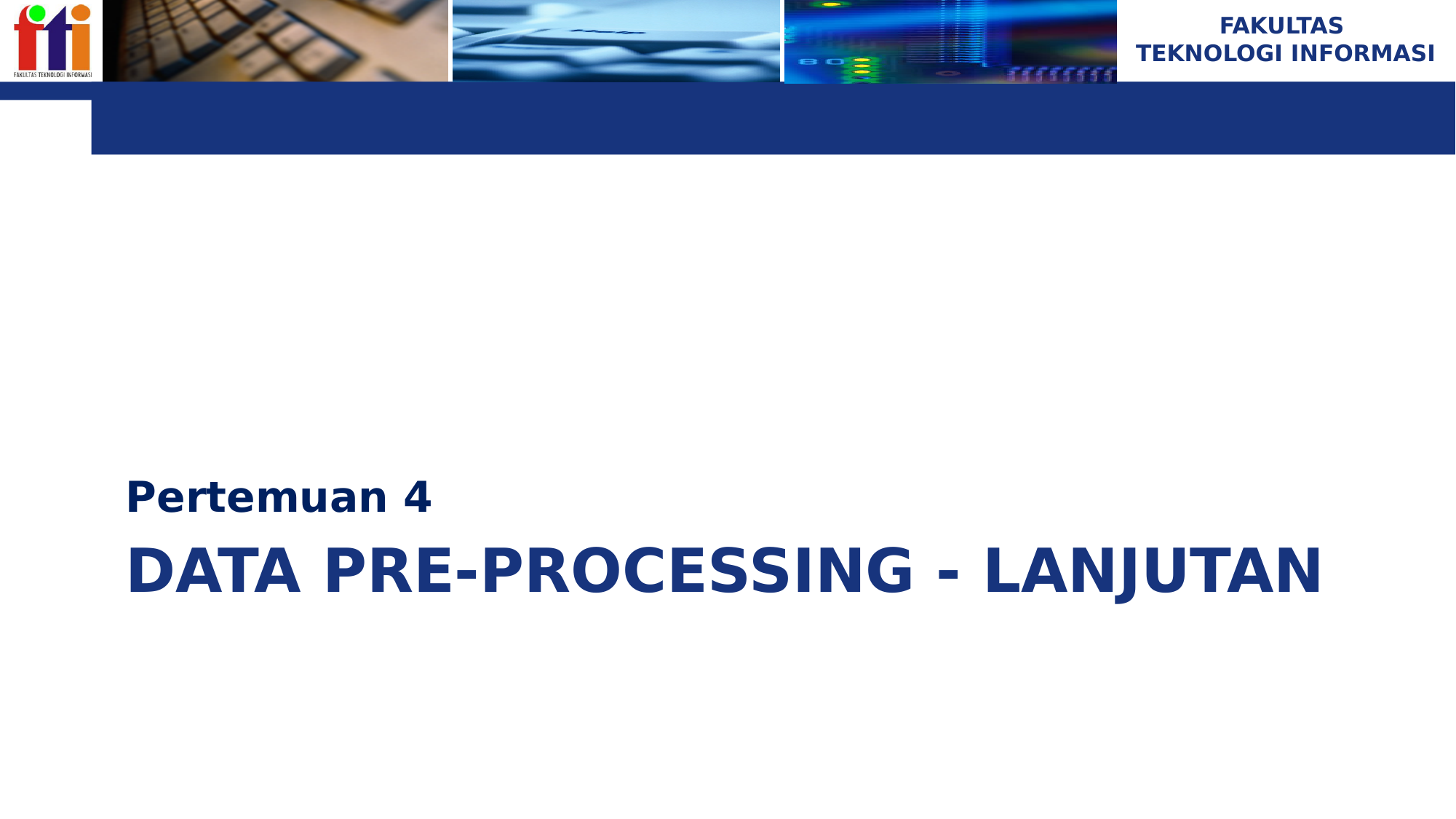

Pertemuan 4
# DATA PRE-PROCESSING - LanJUTAN